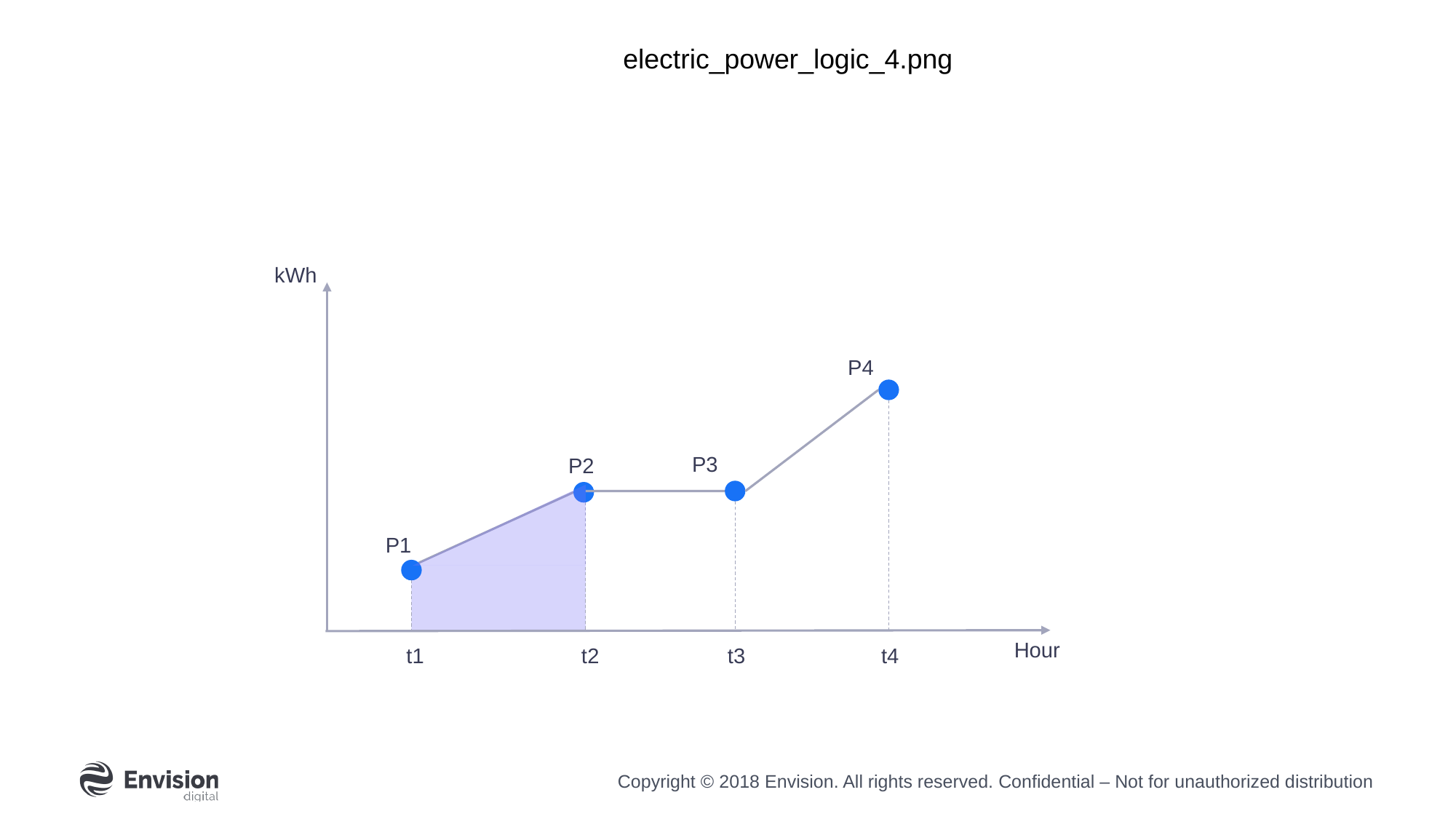

electric_power_logic_4.png
kWh
P4

P3
P2

P1

Hour
t1
t2
t3
t4